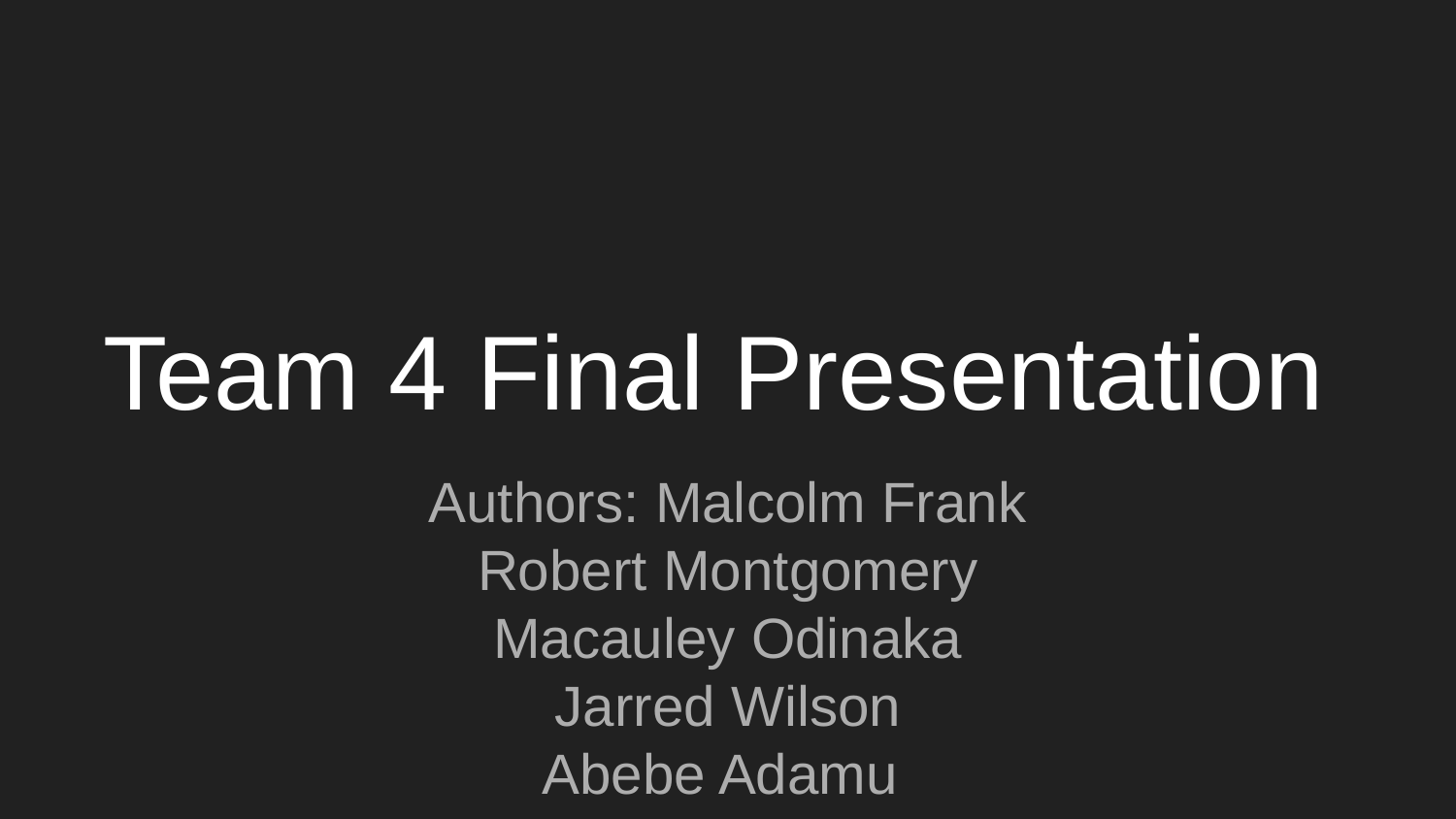

# Team 4 Final Presentation
Authors: Malcolm Frank
Robert Montgomery
Macauley Odinaka
Jarred Wilson
Abebe Adamu